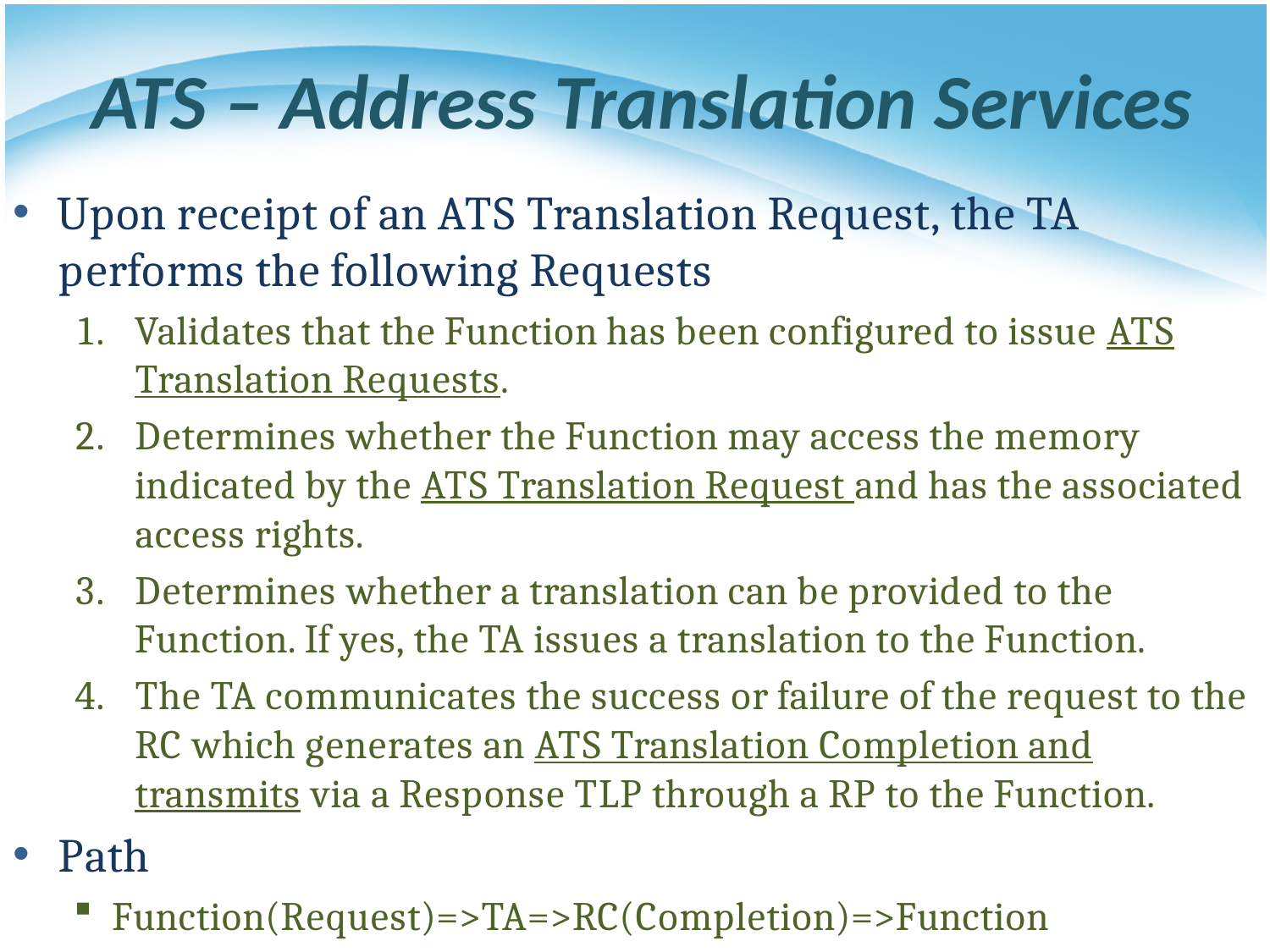

# ATS – Address Translation Services
Upon receipt of an ATS Translation Request, the TA performs the following Requests
Validates that the Function has been configured to issue ATS Translation Requests.
Determines whether the Function may access the memory indicated by the ATS Translation Request and has the associated access rights.
Determines whether a translation can be provided to the Function. If yes, the TA issues a translation to the Function.
The TA communicates the success or failure of the request to the RC which generates an ATS Translation Completion and transmits via a Response TLP through a RP to the Function.
Path
Function(Request)=>TA=>RC(Completion)=>Function